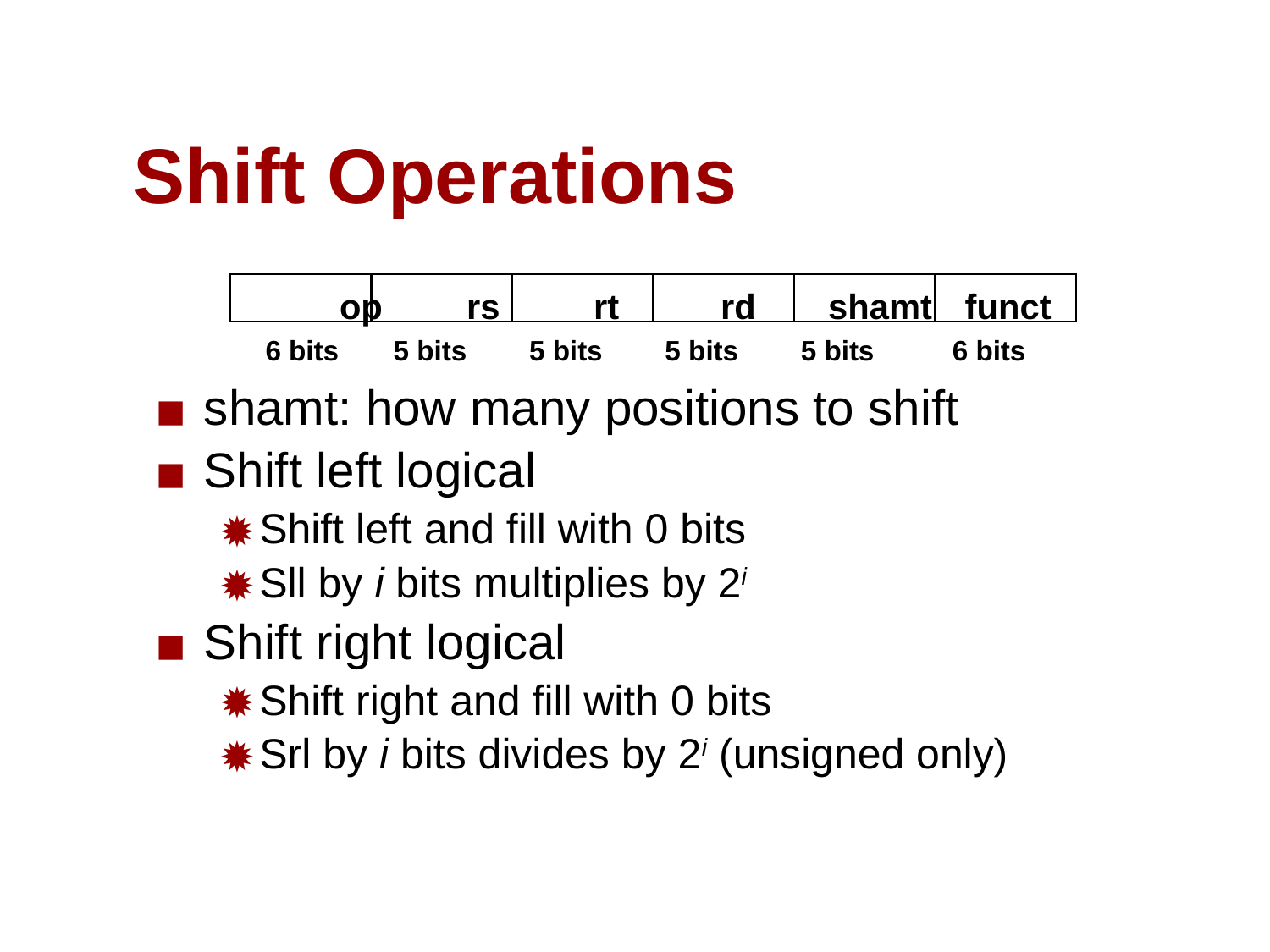

# Shift Operations
	  op	  rs	  rt	  rd	shamt	 funct

 6 bits       5 bits        5 bits        5 bits        5 bits          6 bits
shamt: how many positions to shift
Shift left logical
Shift left and fill with 0 bits
Sll by i bits multiplies by 2i
Shift right logical
Shift right and fill with 0 bits
Srl by i bits divides by 2i (unsigned only)